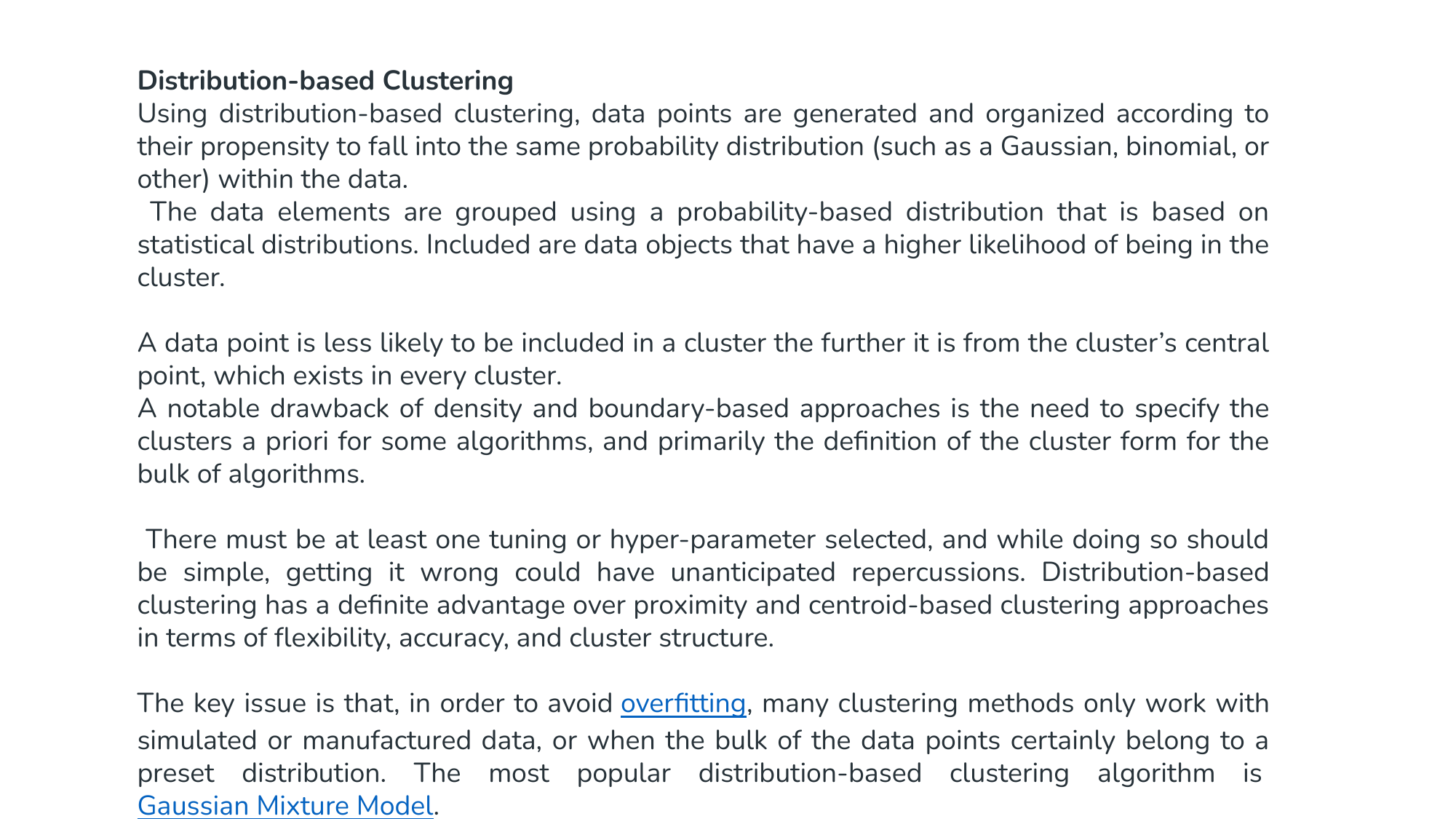

Distribution-based Clustering
Using distribution-based clustering, data points are generated and organized according to their propensity to fall into the same probability distribution (such as a Gaussian, binomial, or other) within the data.
 The data elements are grouped using a probability-based distribution that is based on statistical distributions. Included are data objects that have a higher likelihood of being in the cluster.

A data point is less likely to be included in a cluster the further it is from the cluster’s central point, which exists in every cluster.
A notable drawback of density and boundary-based approaches is the need to specify the clusters a priori for some algorithms, and primarily the definition of the cluster form for the bulk of algorithms.

 There must be at least one tuning or hyper-parameter selected, and while doing so should be simple, getting it wrong could have unanticipated repercussions. Distribution-based clustering has a definite advantage over proximity and centroid-based clustering approaches in terms of flexibility, accuracy, and cluster structure.

The key issue is that, in order to avoid overfitting, many clustering methods only work with simulated or manufactured data, or when the bulk of the data points certainly belong to a preset distribution. The most popular distribution-based clustering algorithm is Gaussian Mixture Model.